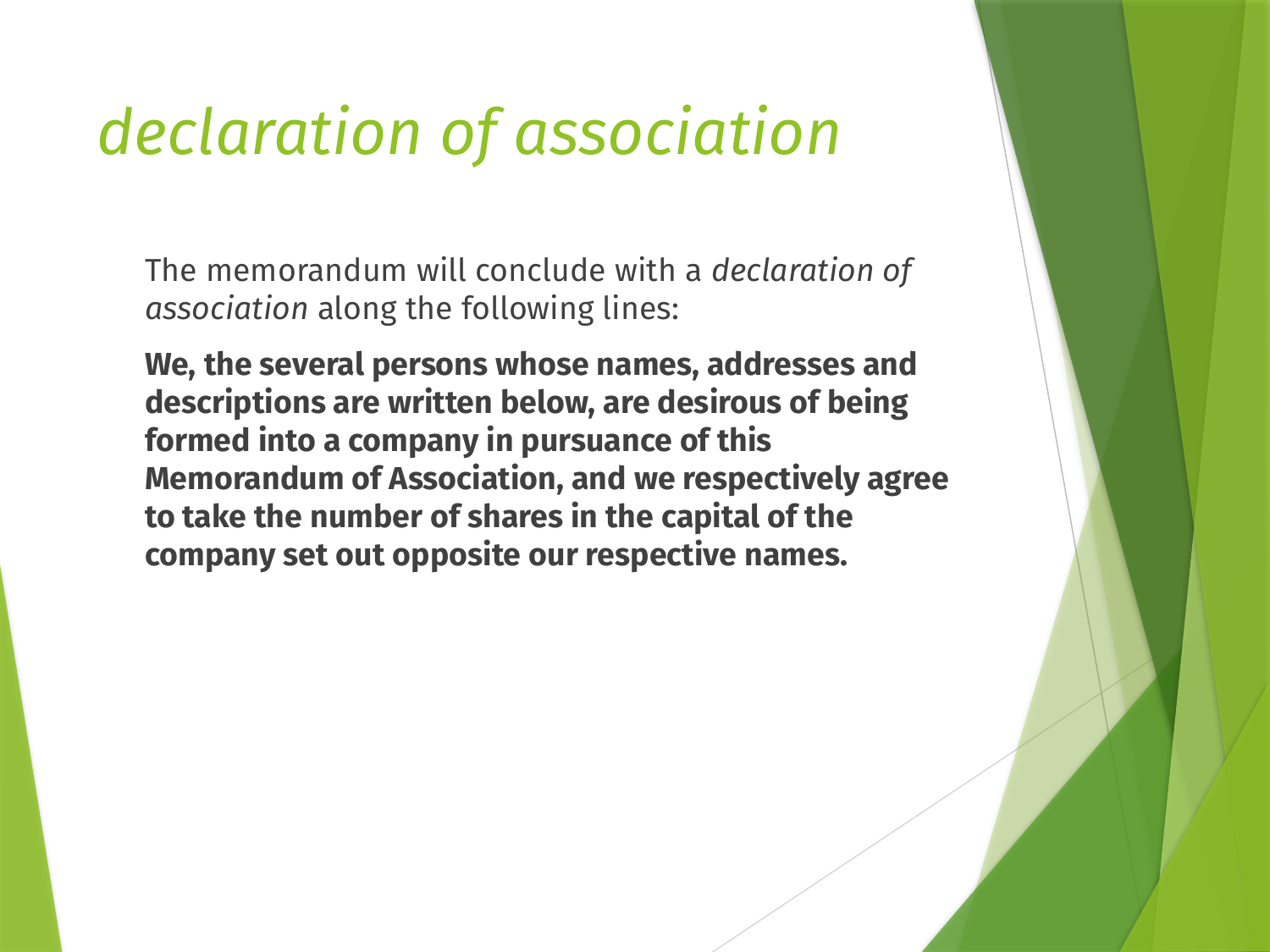

# declaration of association
	The memorandum will conclude with a declaration of association along the following lines:
	We, the several persons whose names, addresses and descriptions are written below, are desirous of being formed into a company in pursuance of this Memorandum of Association, and we respectively agree to take the number of shares in the capital of the company set out opposite our respective names.